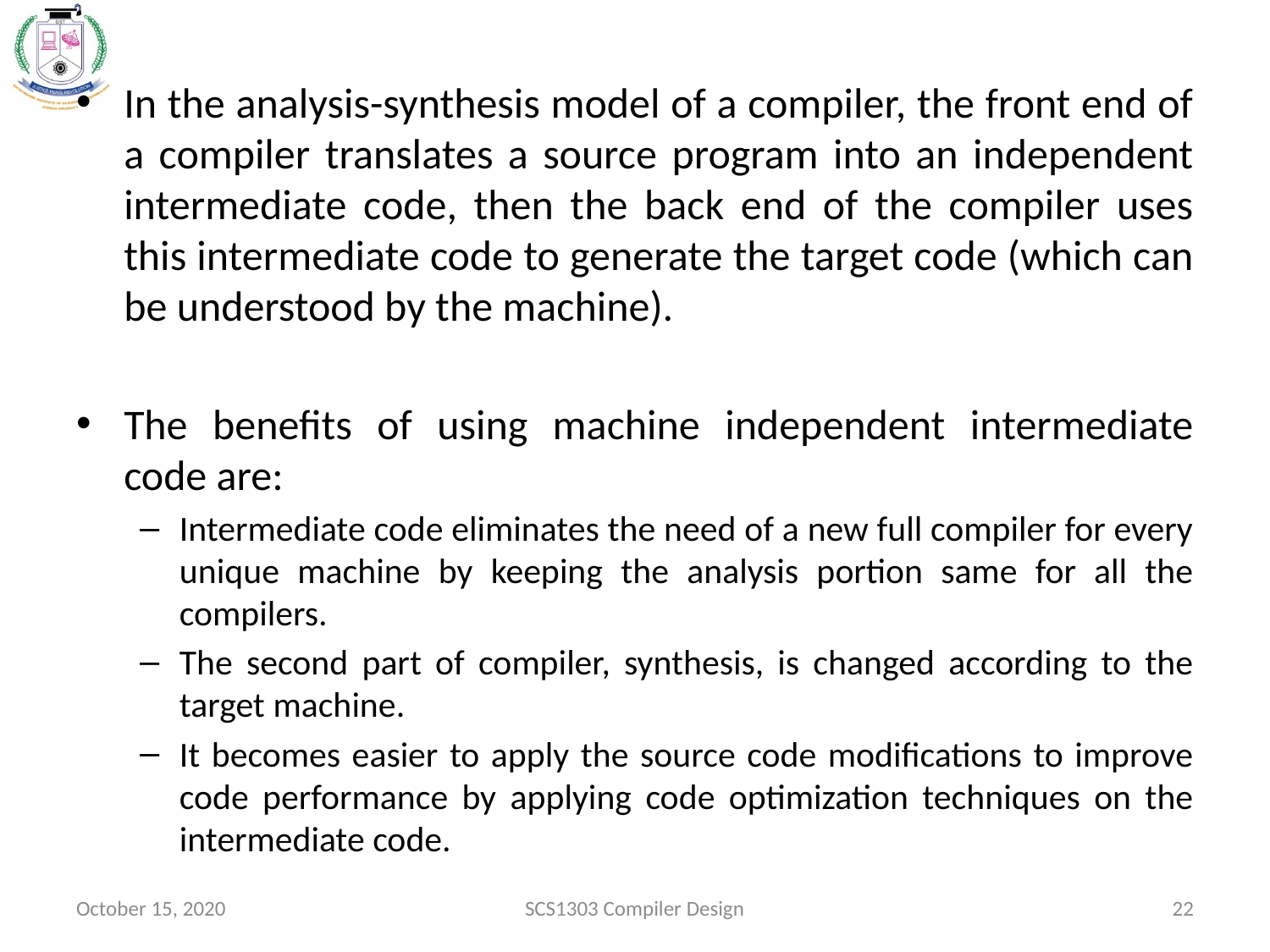

In the analysis-synthesis model of a compiler, the front end of a compiler translates a source program into an independent intermediate code, then the back end of the compiler uses this intermediate code to generate the target code (which can be understood by the machine).

The benefits of using machine independent intermediate code are:
Intermediate code eliminates the need of a new full compiler for every unique machine by keeping the analysis portion same for all the compilers.
The second part of compiler, synthesis, is changed according to the target machine.
It becomes easier to apply the source code modifications to improve code performance by applying code optimization techniques on the intermediate code.

October 15, 2020
SCS1303 Compiler Design
22